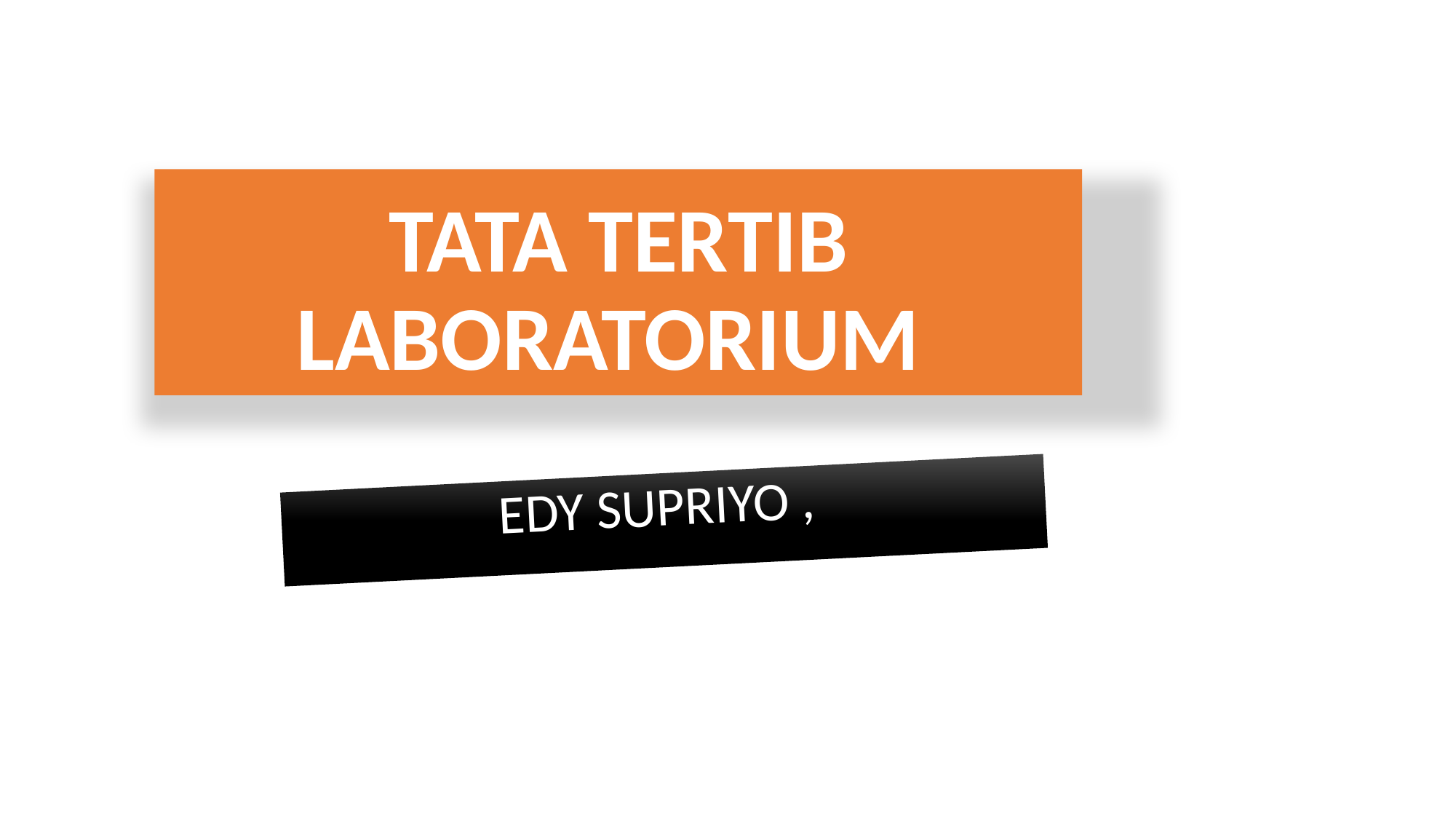

# TATA TERTIB LABORATORIUM
EDY SUPRIYO ,